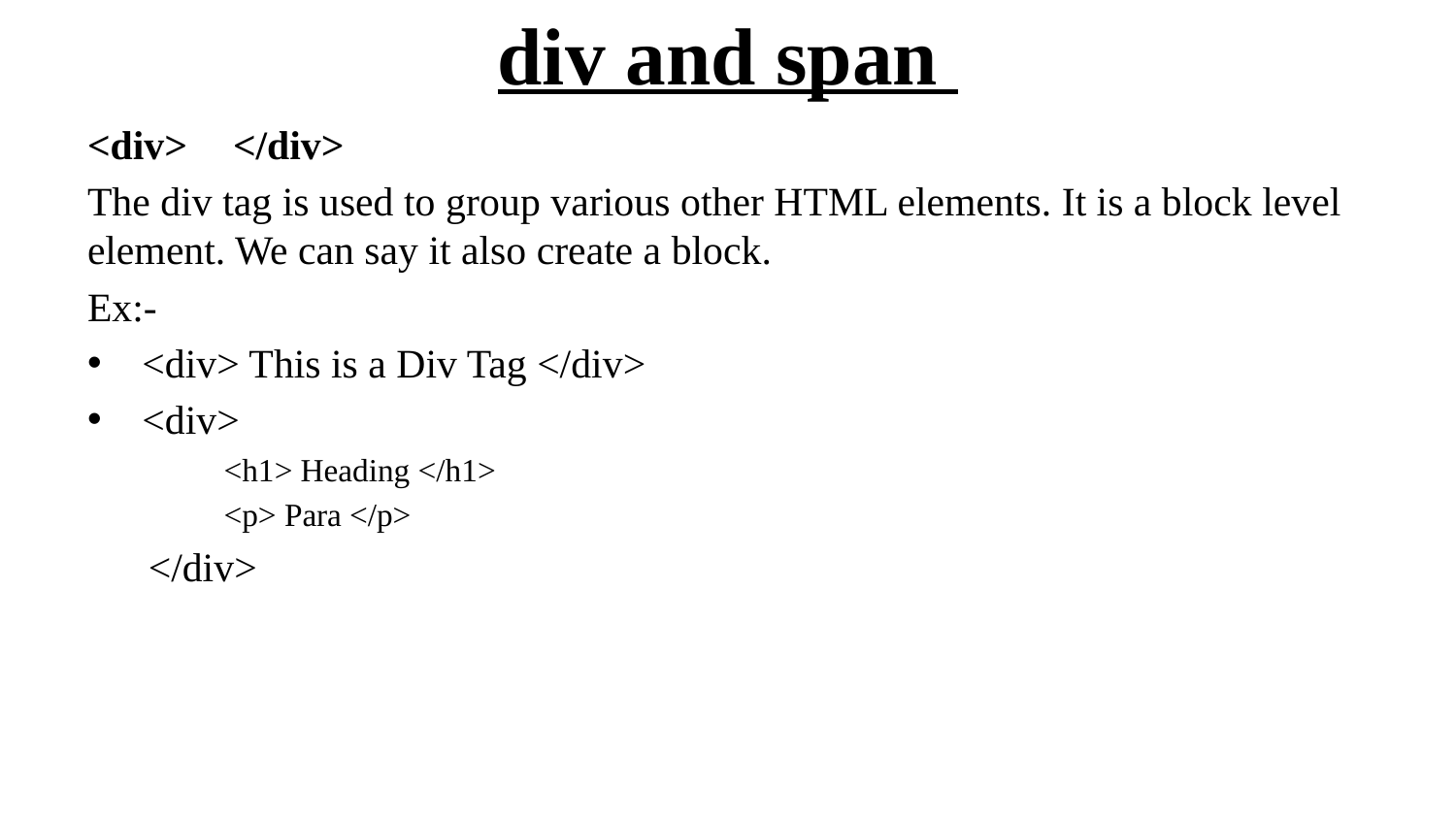

# div and span
<div> 	</div>
The div tag is used to group various other HTML elements. It is a block level element. We can say it also create a block.
Ex:-
<div> This is a Div Tag </div>
<div>
<h1> Heading </h1>
<p> Para </p>
      </div>